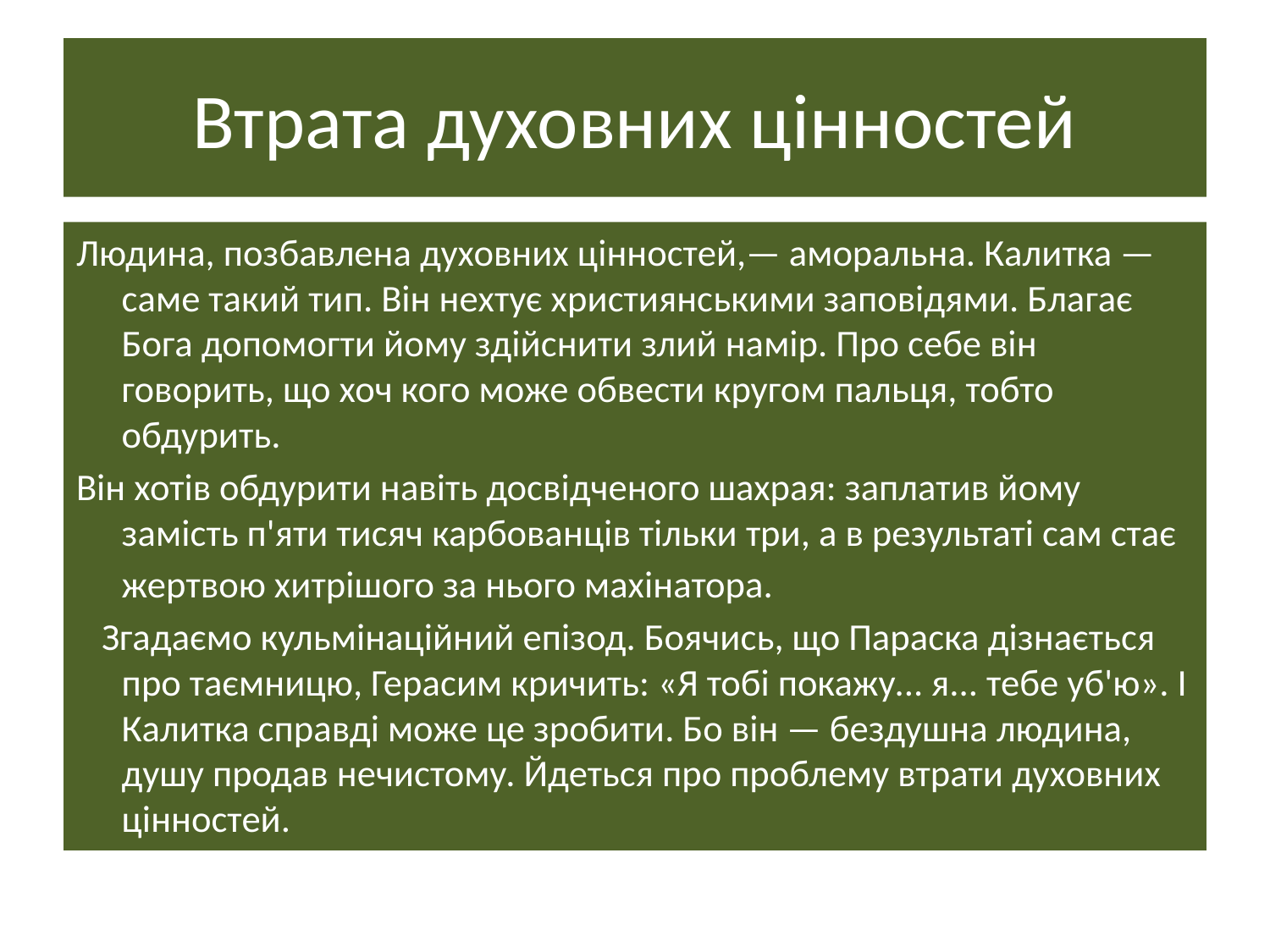

# Втрата духовних цінностей
Людина, позбавлена духовних цінностей,— аморальна. Калитка — саме такий тип. Він нехтує християнськими заповідями. Благає Бога допомогти йому здійснити злий намір. Про себе він говорить, що хоч кого може обвести кругом пальця, тобто обдурить.
Він хотів обдурити навіть досвідченого шахрая: заплатив йому замість п'яти тисяч карбованців тільки три, а в результаті сам стає  жертвою хитрішого за нього махінатора.
   Згадаємо кульмінаційний епізод. Боячись, що Параска дізнається про таємницю, Герасим кричить: «Я тобі покажу... я... тебе уб'ю». І Калитка справді може це зробити. Бо він — бездушна людина, душу продав нечистому. Йдеться про проблему втрати духовних цінностей.